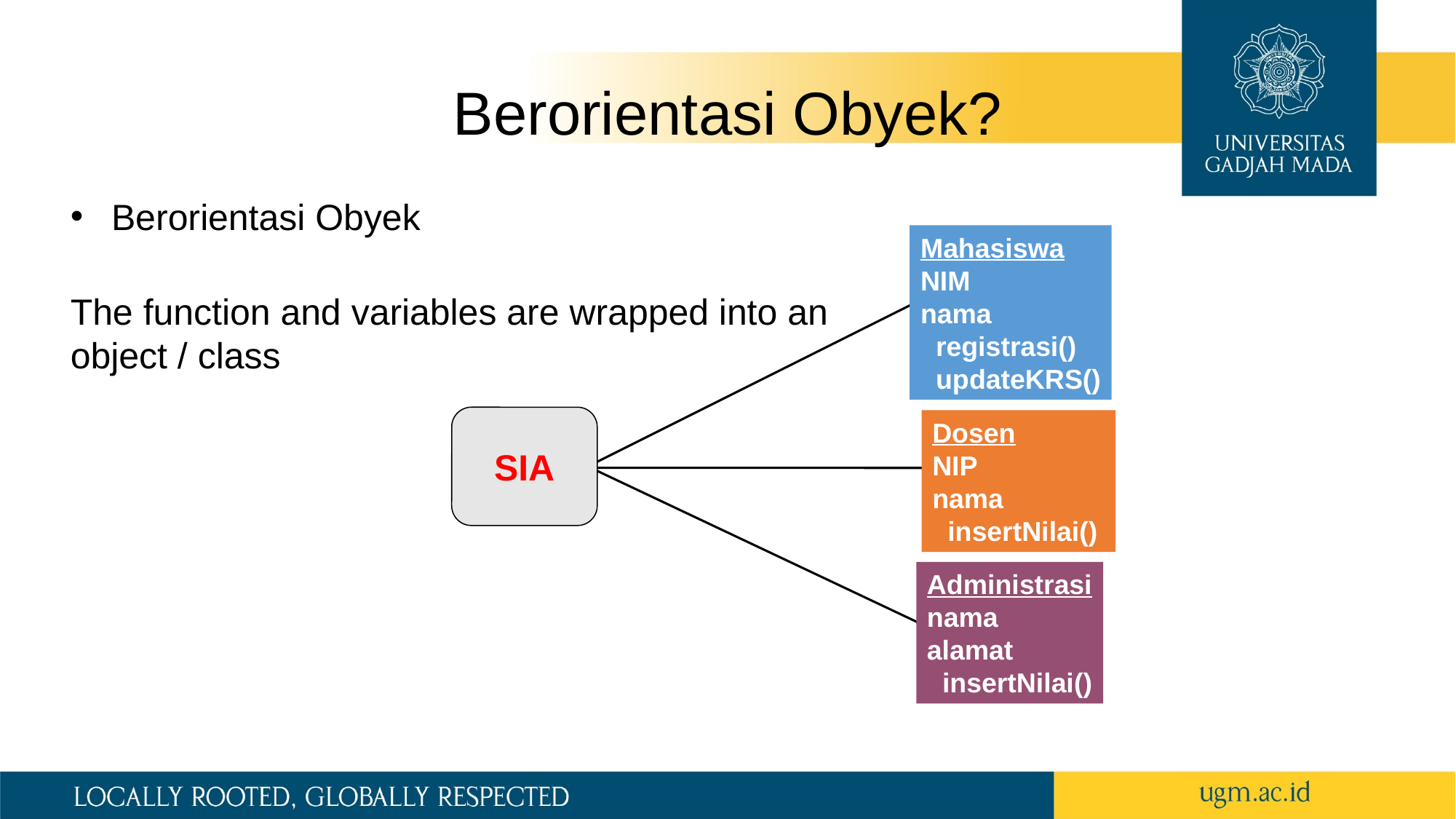

Berorientasi Obyek?
Berorientasi Obyek

The function and variables are wrapped into an
object / class
Mahasiswa
NIM
nama
  registrasi()
  updateKRS()

SIA
Dosen
NIP
nama
  insertNilai()

Administrasi
nama
alamat
  insertNilai()